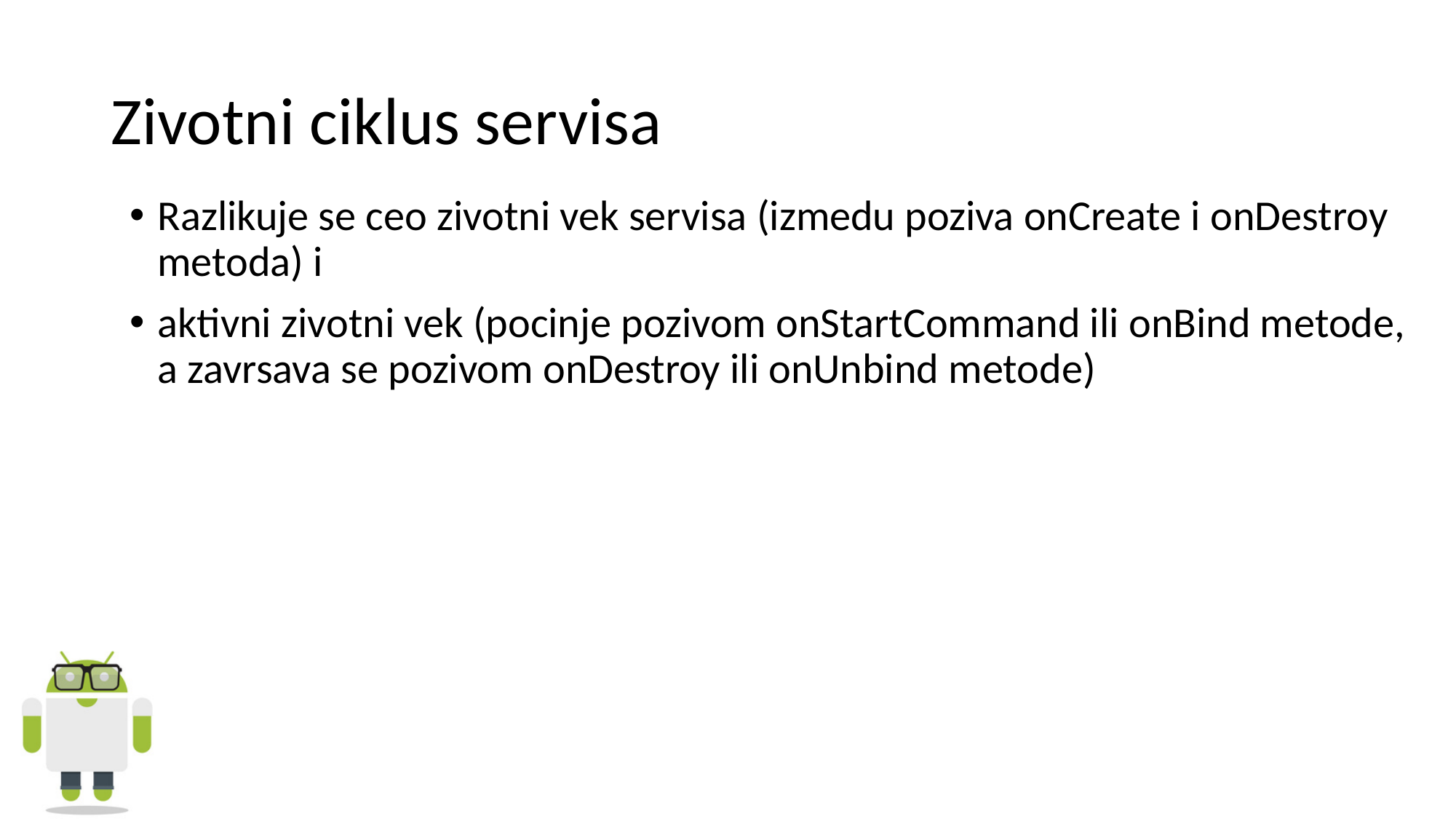

# Zivotni ciklus servisa
Razlikuje se ceo zivotni vek servisa (izmedu poziva onCreate i onDestroy metoda) i
aktivni zivotni vek (pocinje pozivom onStartCommand ili onBind metode, a zavrsava se pozivom onDestroy ili onUnbind metode)